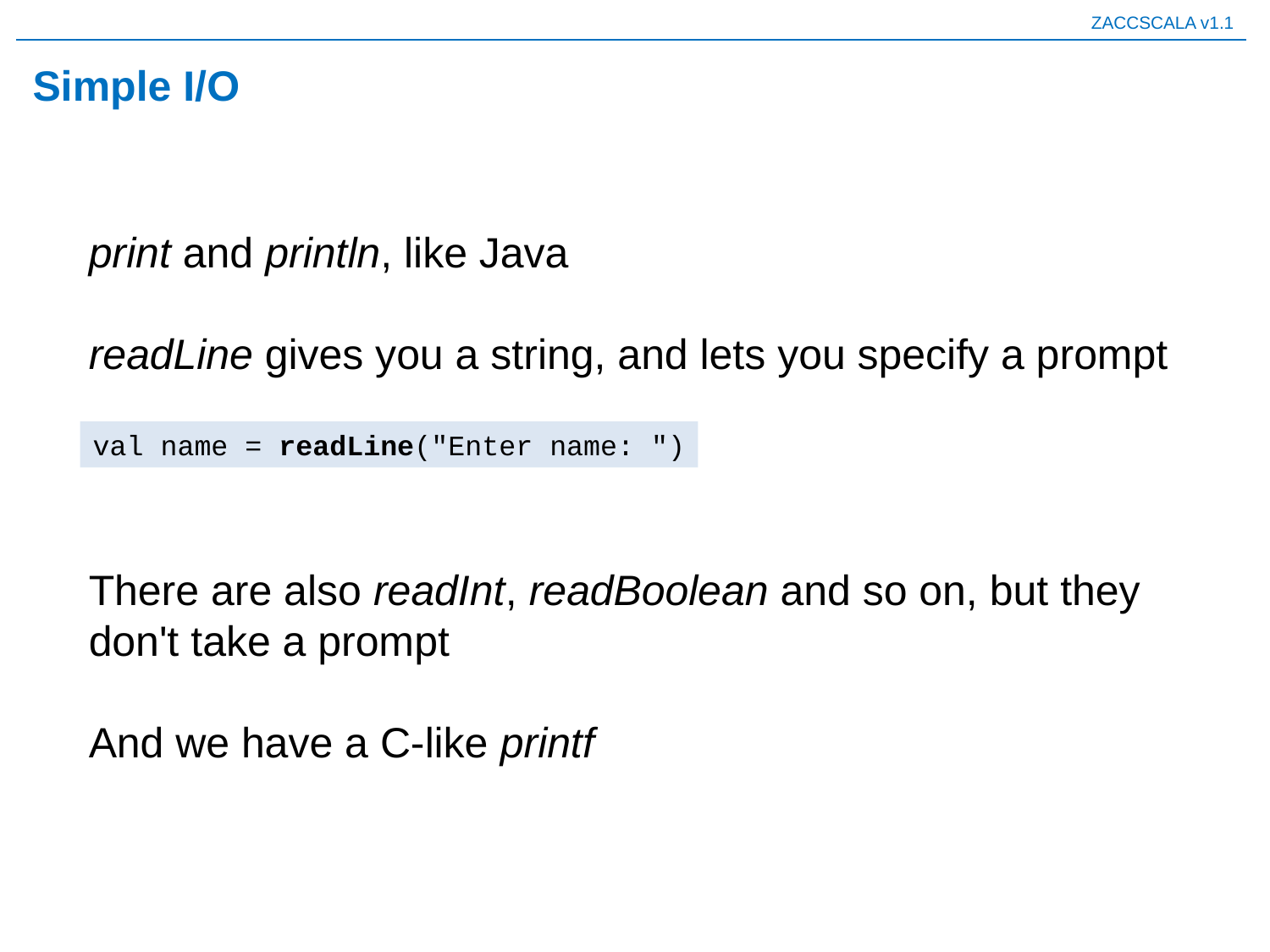

# Simple I/O
print and println, like Java

readLine gives you a string, and lets you specify a prompt
val name = readLine("Enter name: ")
There are also readInt, readBoolean and so on, but they don't take a prompt

And we have a C-like printf